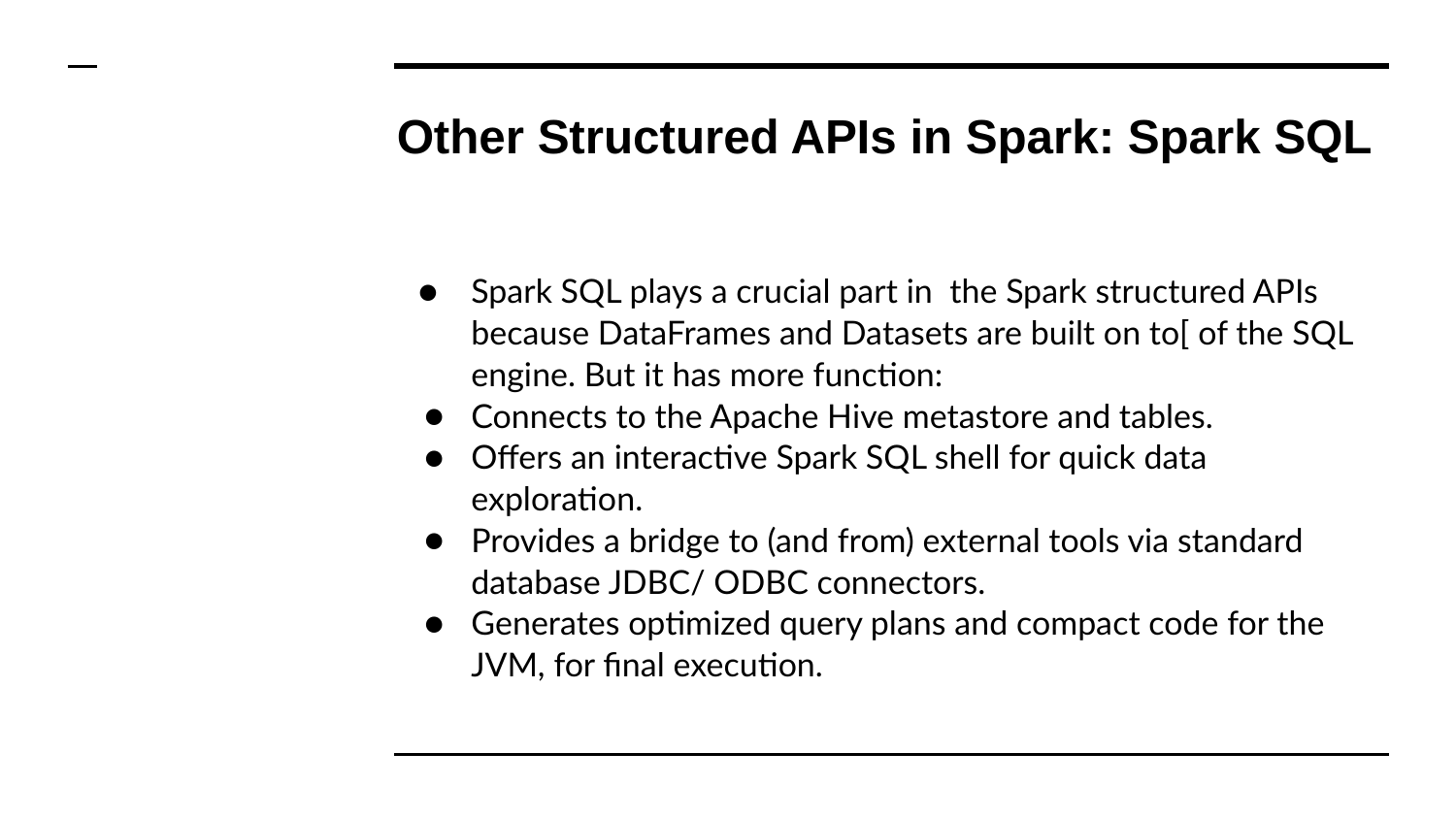

# Other Structured APIs in Spark: Spark SQL
Spark SQL plays a crucial part in  the Spark structured APIs because DataFrames and Datasets are built on to[ of the SQL engine. But it has more function:
Connects to the Apache Hive metastore and tables.
Offers an interactive Spark SQL shell for quick data exploration.
Provides a bridge to (and from) external tools via standard database JDBC/ ODBC connectors.
Generates optimized query plans and compact code for the JVM, for final execution.